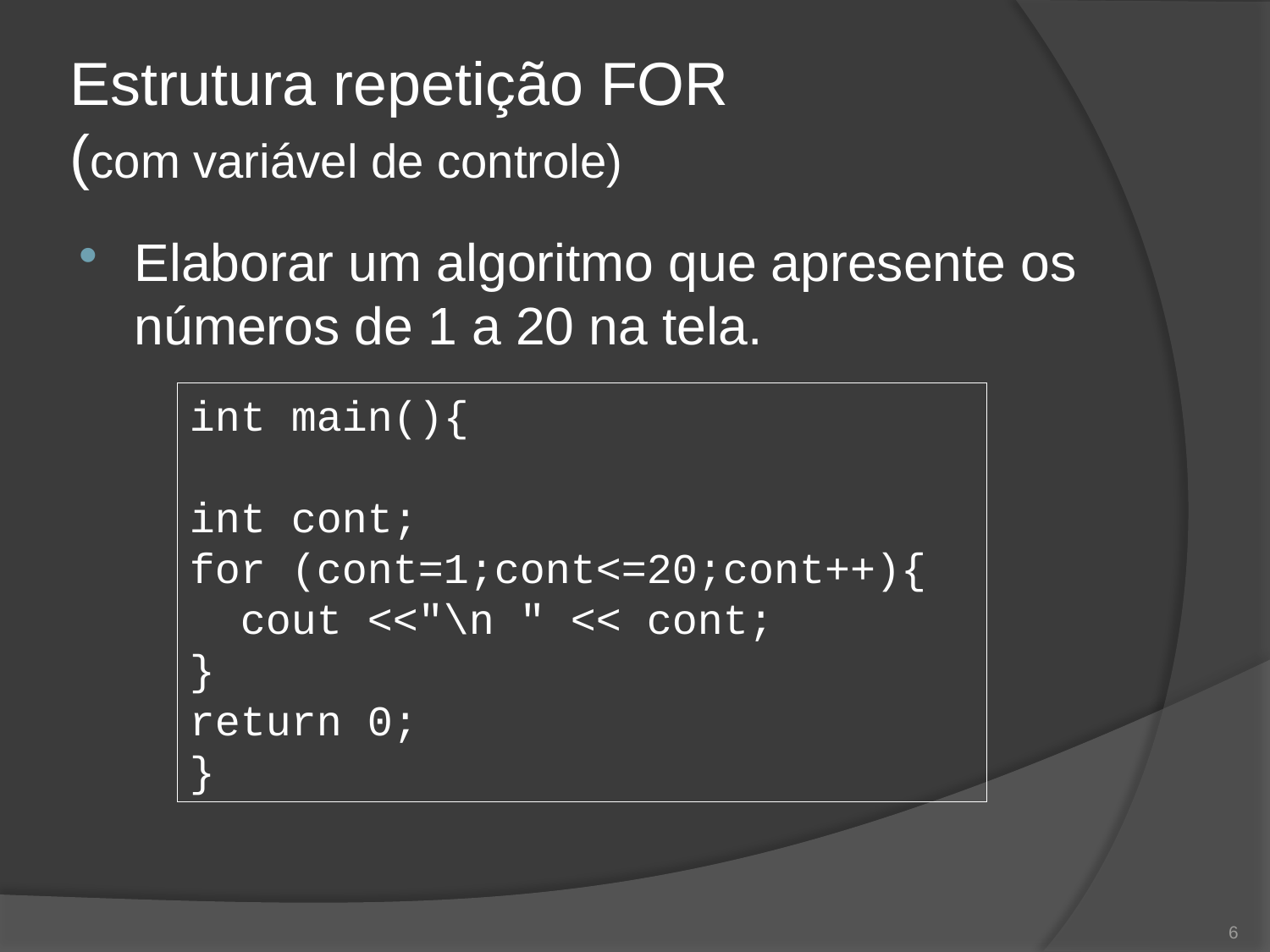

# Estrutura repetição FOR (com variável de controle)
Elaborar um algoritmo que apresente os números de 1 a 20 na tela.
int main(){

int cont;
for (cont=1;cont<=20;cont++){
  cout <<"\n " << cont;
}
return 0;
}
6